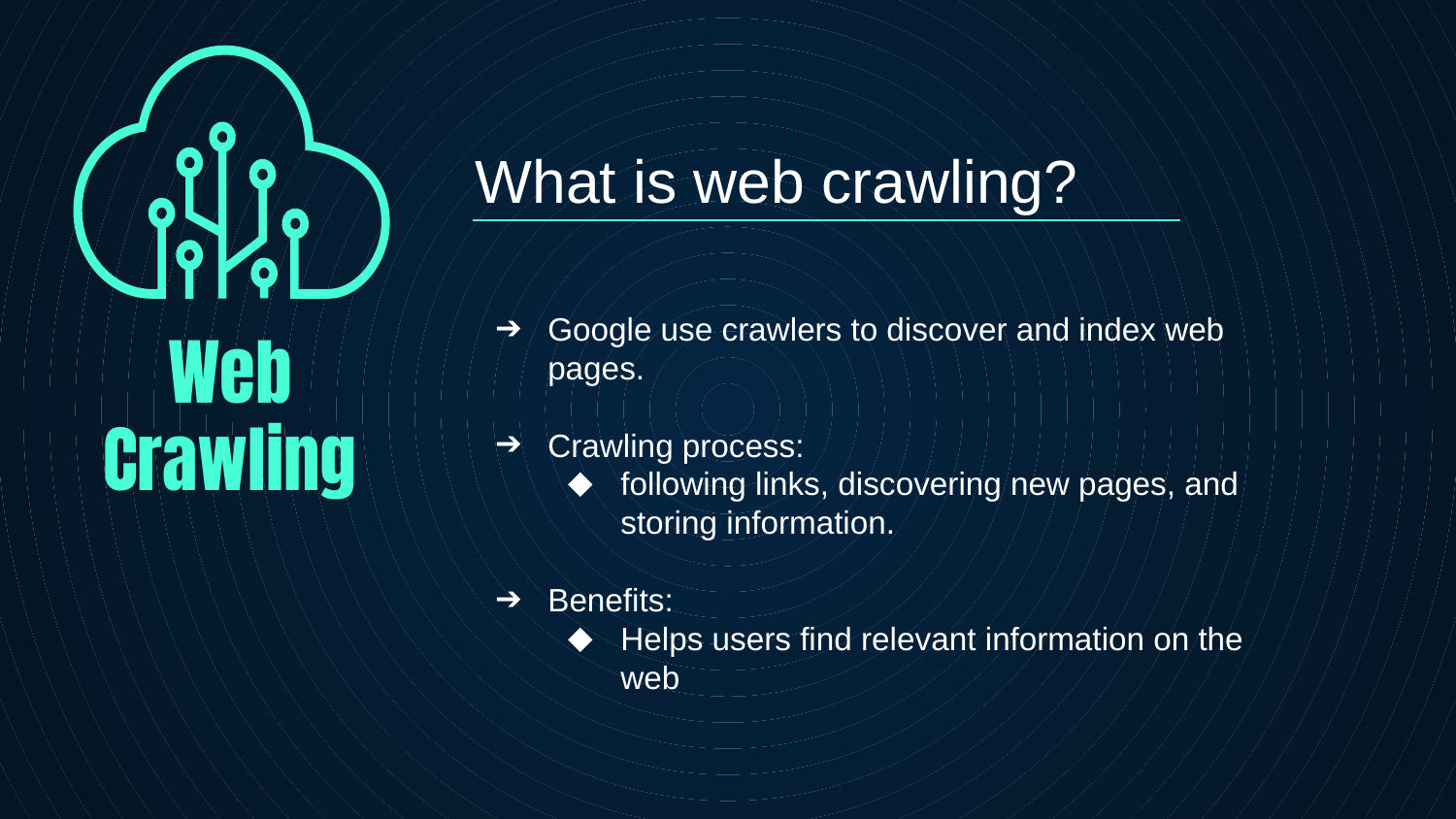

# What is web crawling?
Google use crawlers to discover and index web pages.

Crawling process:
following links, discovering new pages, and storing information.

Benefits:
Helps users find relevant information on the web

Web Crawling